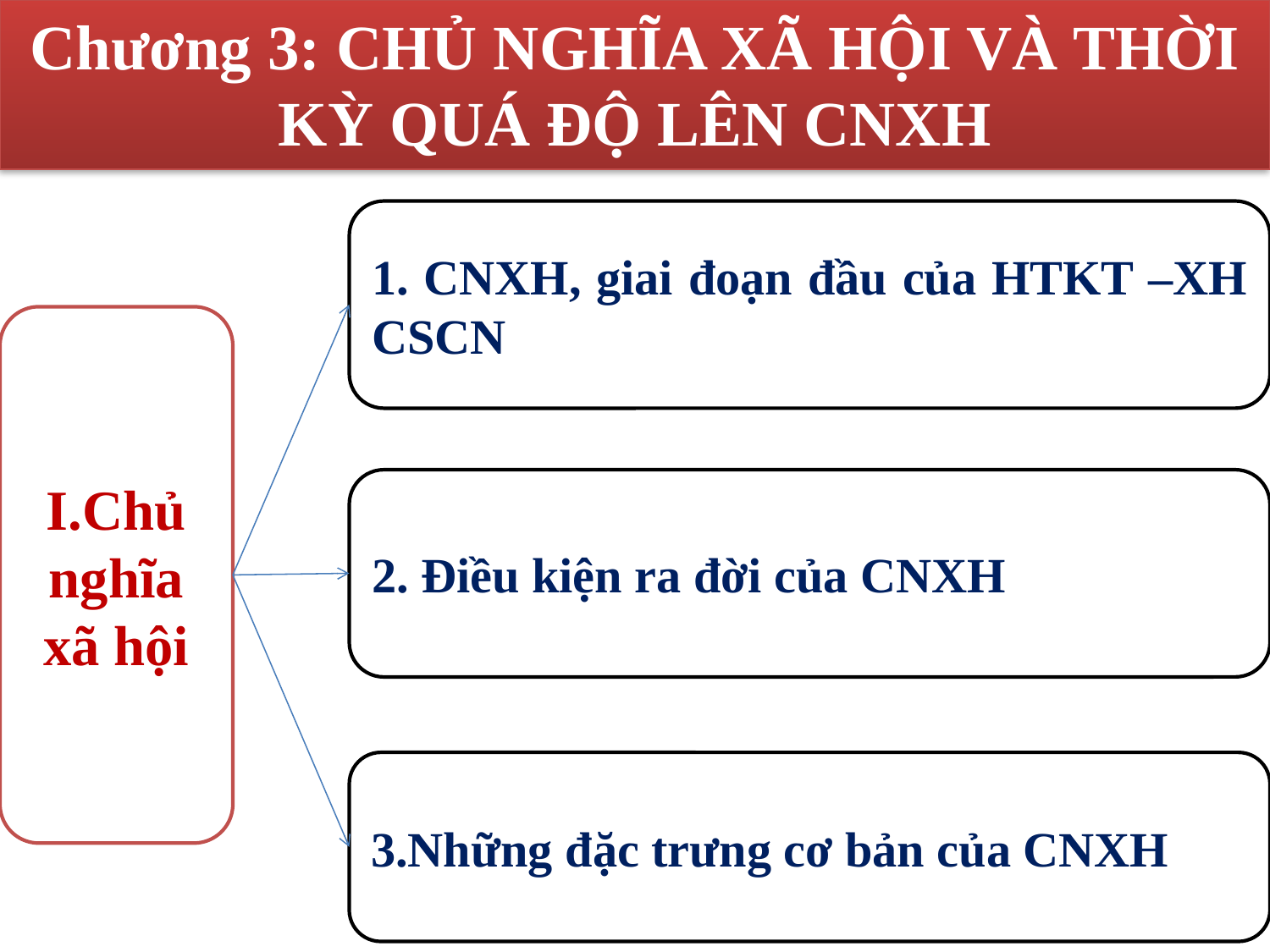

Chương 3: CHỦ NGHĨA XÃ HỘI VÀ THỜI KỲ QUÁ ĐỘ LÊN CNXH
1. CNXH, giai đoạn đầu của HTKT –XH CSCN
I.Chủ nghĩa xã hội
2. Điều kiện ra đời của CNXH
3.Những đặc trưng cơ bản của CNXH